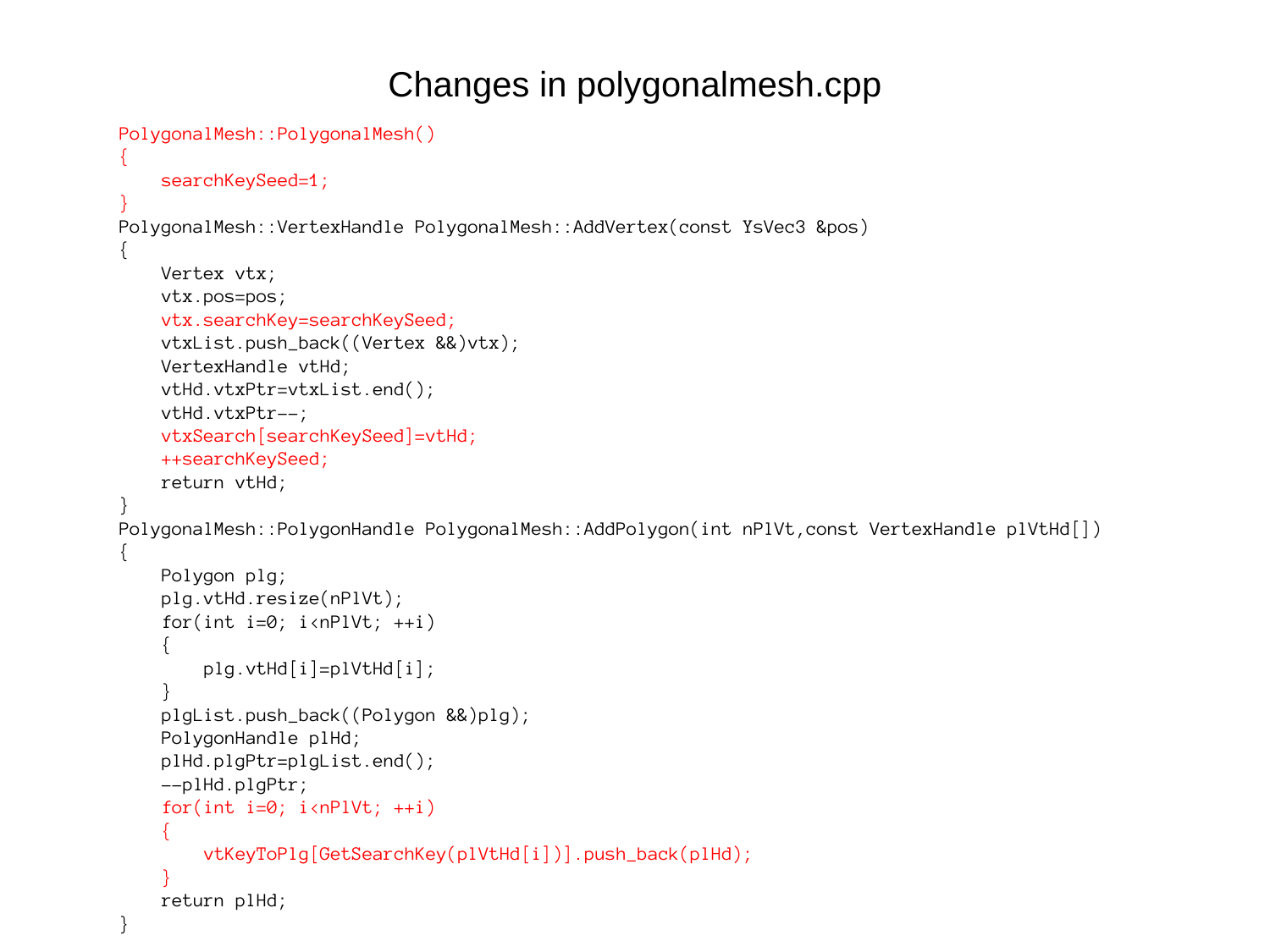

# Changes in polygonalmesh.cpp
PolygonalMesh::PolygonalMesh()
{
    searchKeySeed=1;
}
PolygonalMesh::VertexHandle PolygonalMesh::AddVertex(const YsVec3 &pos)
{
    Vertex vtx;
    vtx.pos=pos;
    vtx.searchKey=searchKeySeed;
    vtxList.push_back((Vertex &&)vtx);
    VertexHandle vtHd;
    vtHd.vtxPtr=vtxList.end();
    vtHd.vtxPtr--;
    vtxSearch[searchKeySeed]=vtHd;
    ++searchKeySeed;
    return vtHd;
}
PolygonalMesh::PolygonHandle PolygonalMesh::AddPolygon(int nPlVt,const VertexHandle plVtHd[])
{
    Polygon plg;
    plg.vtHd.resize(nPlVt);
    for(int i=0; i<nPlVt; ++i)
    {
        plg.vtHd[i]=plVtHd[i];
    }
    plgList.push_back((Polygon &&)plg);
    PolygonHandle plHd;
    plHd.plgPtr=plgList.end();
    --plHd.plgPtr;
    for(int i=0; i<nPlVt; ++i)
    {
        vtKeyToPlg[GetSearchKey(plVtHd[i])].push_back(plHd);
    }
    return plHd;
}